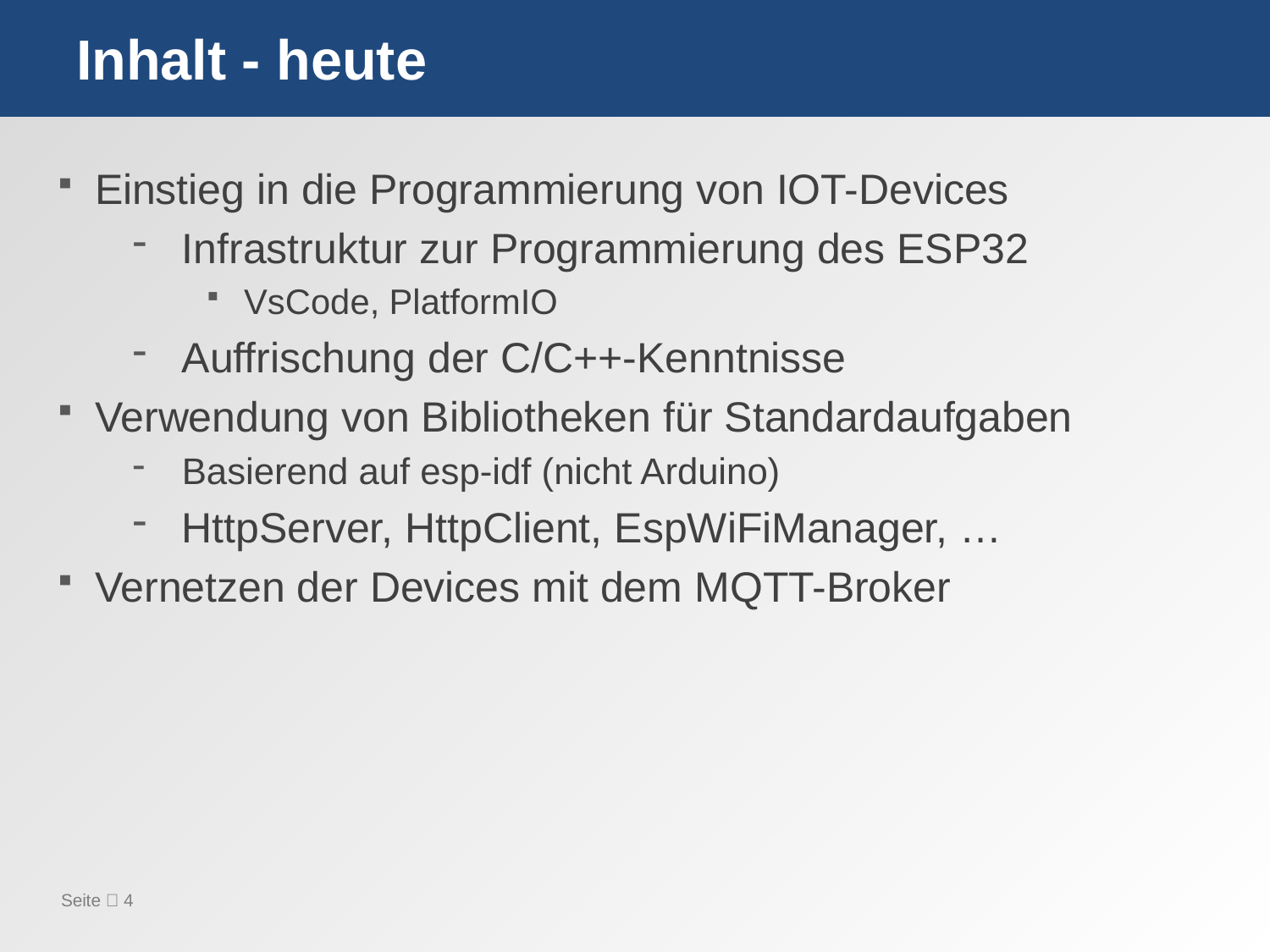

# Inhalt - heute
Einstieg in die Programmierung von IOT-Devices
Infrastruktur zur Programmierung des ESP32
VsCode, PlatformIO
Auffrischung der C/C++-Kenntnisse
Verwendung von Bibliotheken für Standardaufgaben
Basierend auf esp-idf (nicht Arduino)
HttpServer, HttpClient, EspWiFiManager, …
Vernetzen der Devices mit dem MQTT-Broker